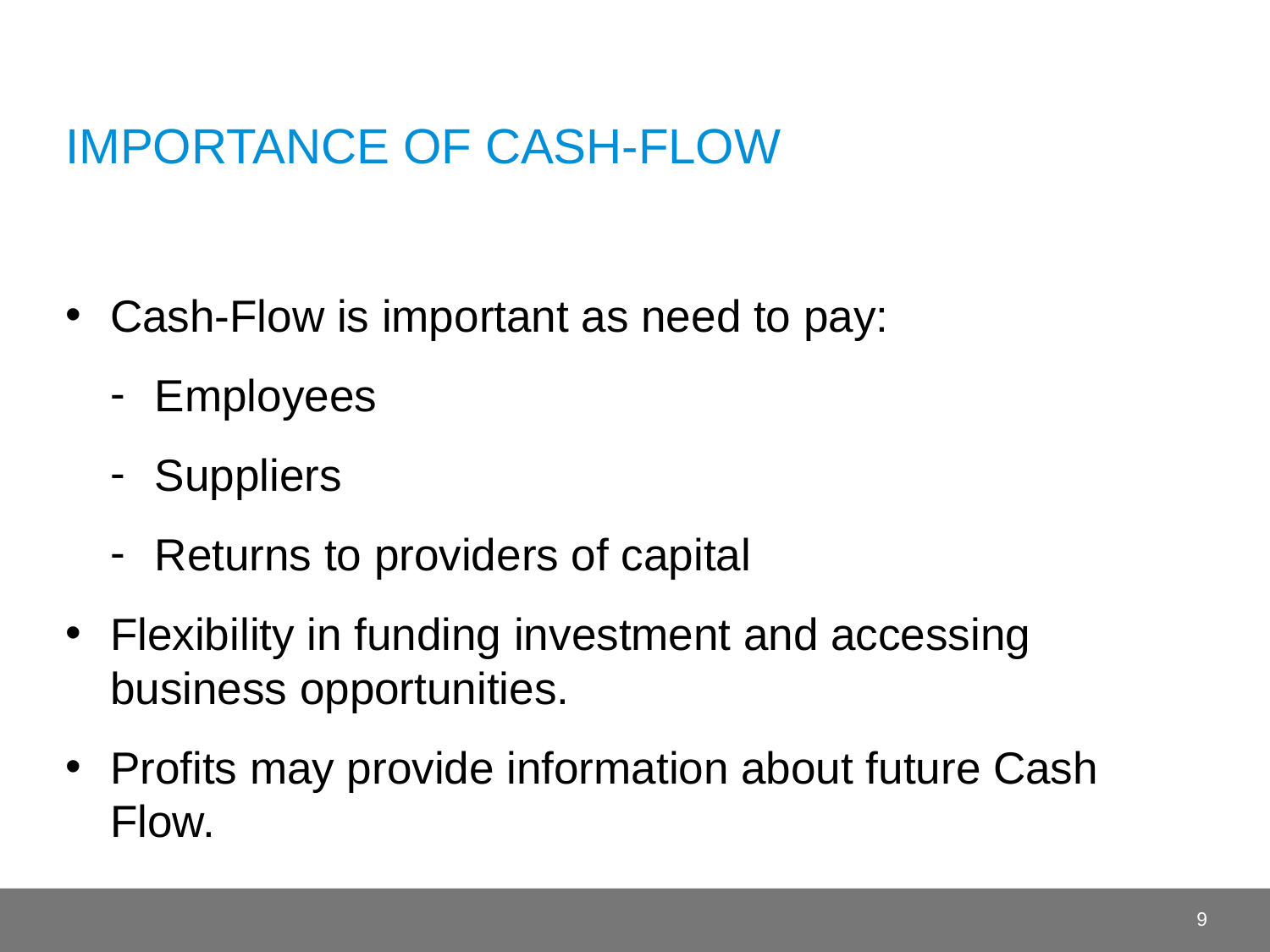

# Importance of Cash-Flow

Cash-Flow is important as need to pay:
Employees
Suppliers
Returns to providers of capital
Flexibility in funding investment and accessing business opportunities.
Profits may provide information about future Cash Flow.
9